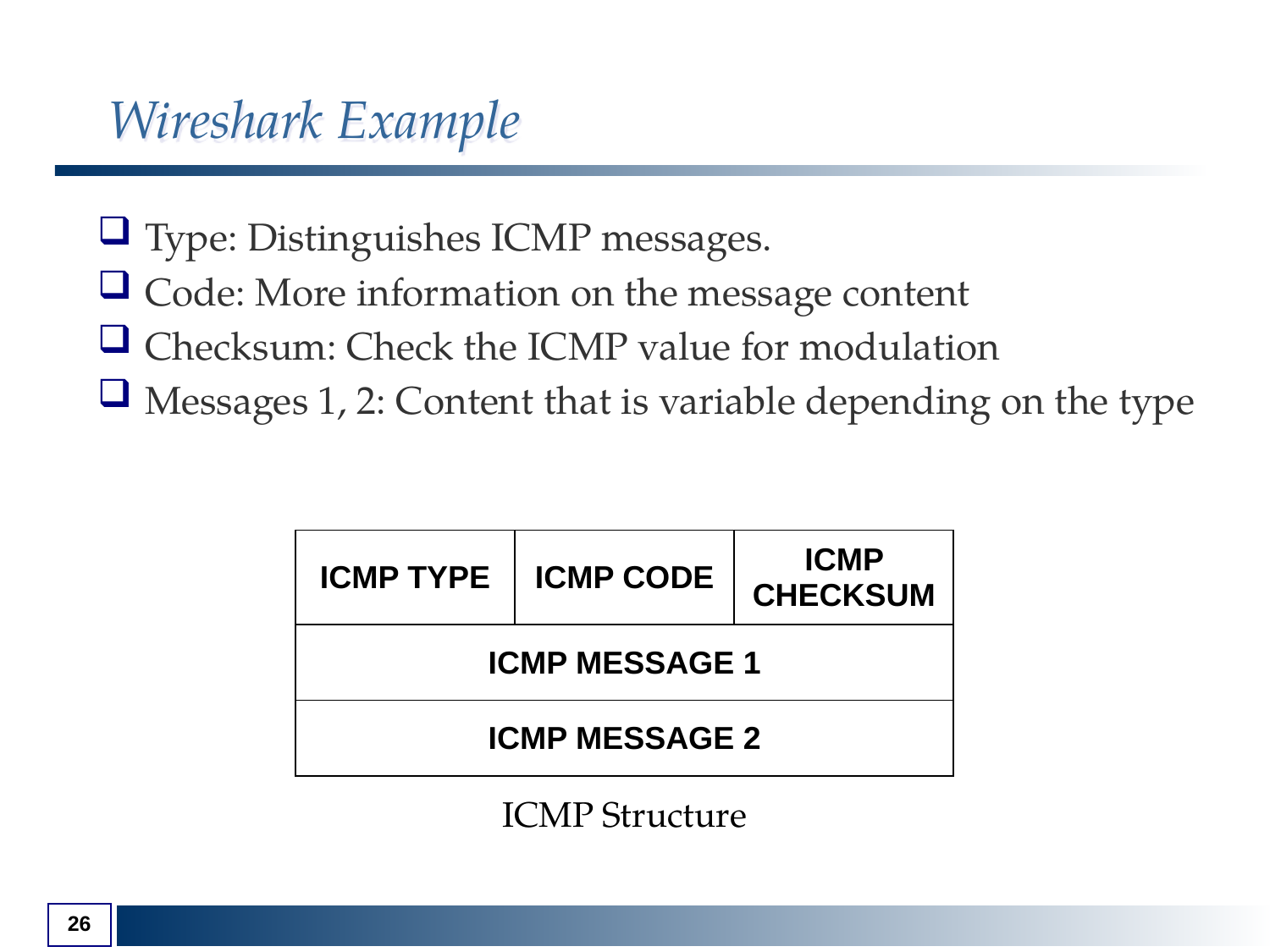

# Wireshark Example
Type: Distinguishes ICMP messages.
Code: More information on the message content
Checksum: Check the ICMP value for modulation
Messages 1, 2: Content that is variable depending on the type
| ICMP TYPE | ICMP CODE | ICMP CHECKSUM |
| --- | --- | --- |
| ICMP MESSAGE 1 |  |  |
| ICMP MESSAGE 2 |  |  |
ICMP Structure